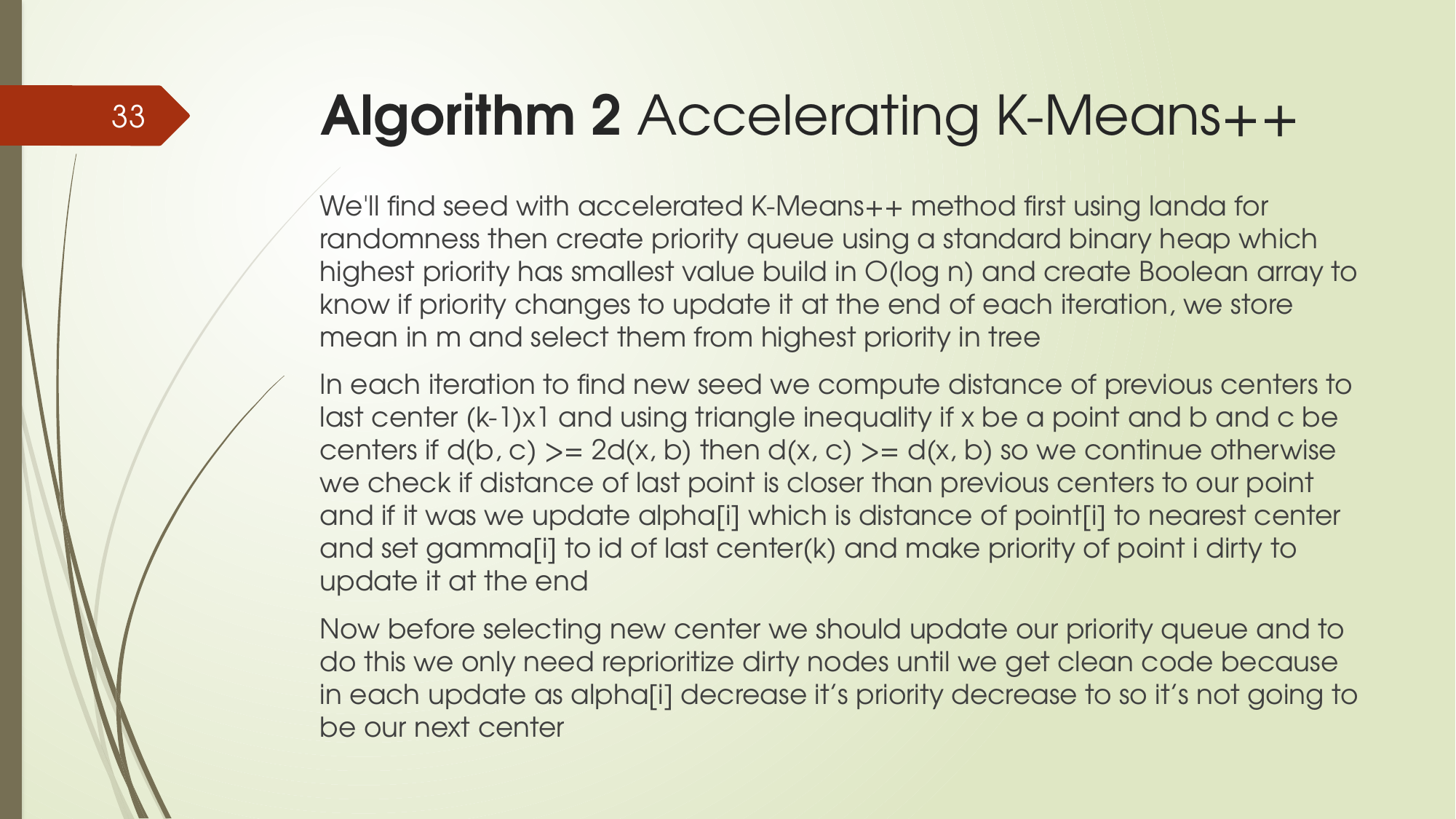

# Algorithm 2 Accelerating K-Means++
33
We'll find seed with accelerated K-Means++ method first using landa for randomness then create priority queue using a standard binary heap which highest priority has smallest value build in O(log n) and create Boolean array to know if priority changes to update it at the end of each iteration, we store mean in m and select them from highest priority in tree
In each iteration to find new seed we compute distance of previous centers to last center (k-1)x1 and using triangle inequality if x be a point and b and c be centers if d(b, c) >= 2d(x, b) then d(x, c) >= d(x, b) so we continue otherwise we check if distance of last point is closer than previous centers to our point and if it was we update alpha[i] which is distance of point[i] to nearest center and set gamma[i] to id of last center(k) and make priority of point i dirty to update it at the end
Now before selecting new center we should update our priority queue and to do this we only need reprioritize dirty nodes until we get clean code because in each update as alpha[i] decrease it’s priority decrease to so it’s not going to be our next center